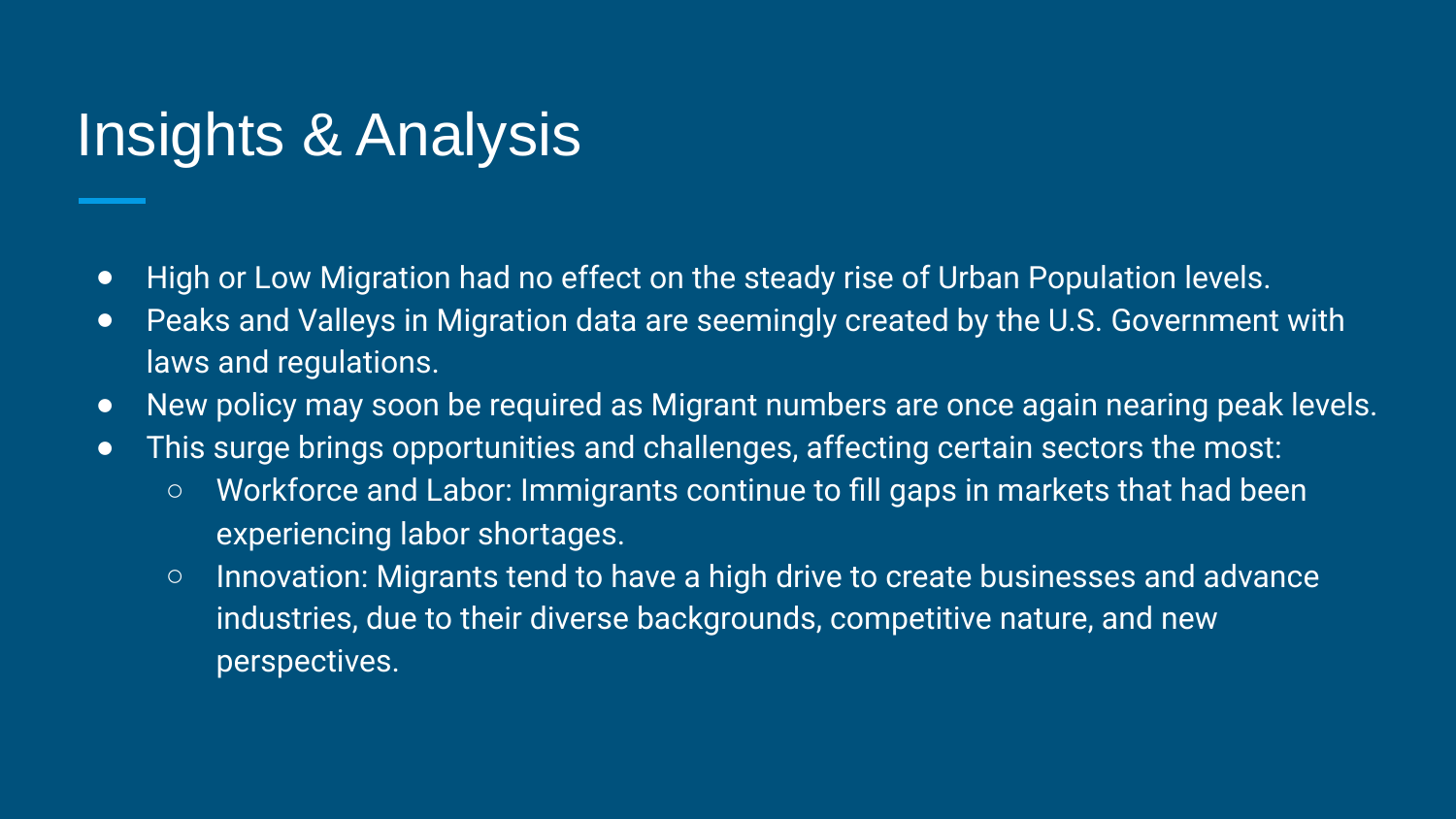

# Insights & Analysis
High or Low Migration had no effect on the steady rise of Urban Population levels.
Peaks and Valleys in Migration data are seemingly created by the U.S. Government with laws and regulations.
New policy may soon be required as Migrant numbers are once again nearing peak levels.
This surge brings opportunities and challenges, affecting certain sectors the most:
Workforce and Labor: Immigrants continue to fill gaps in markets that had been experiencing labor shortages.
Innovation: Migrants tend to have a high drive to create businesses and advance industries, due to their diverse backgrounds, competitive nature, and new perspectives.